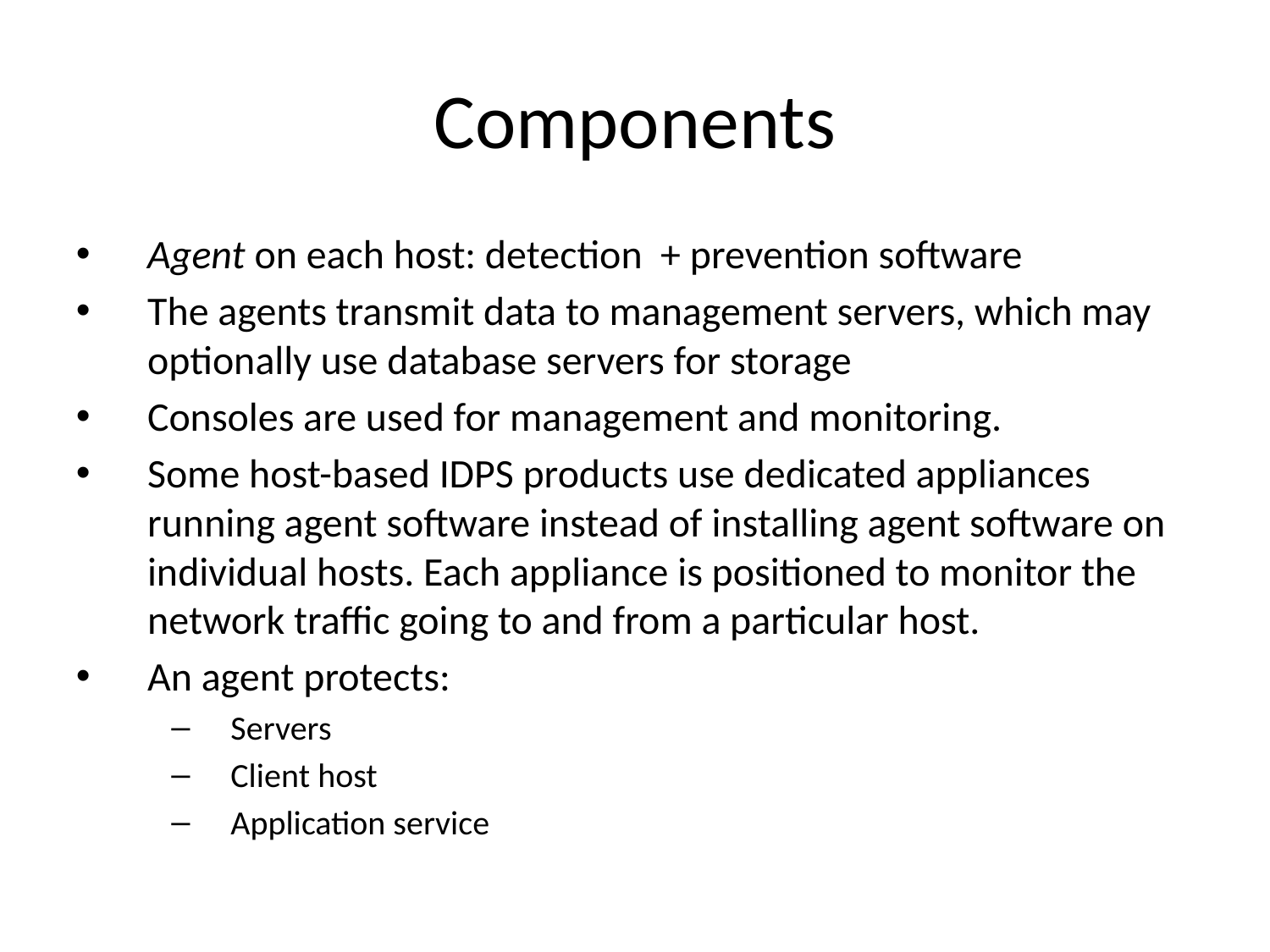

Components
Agent on each host: detection  + prevention software
The agents transmit data to management servers, which may optionally use database servers for storage
Consoles are used for management and monitoring.
Some host-based IDPS products use dedicated appliances running agent software instead of installing agent software on individual hosts. Each appliance is positioned to monitor the network traffic going to and from a particular host.
An agent protects:
Servers
Client host
Application service